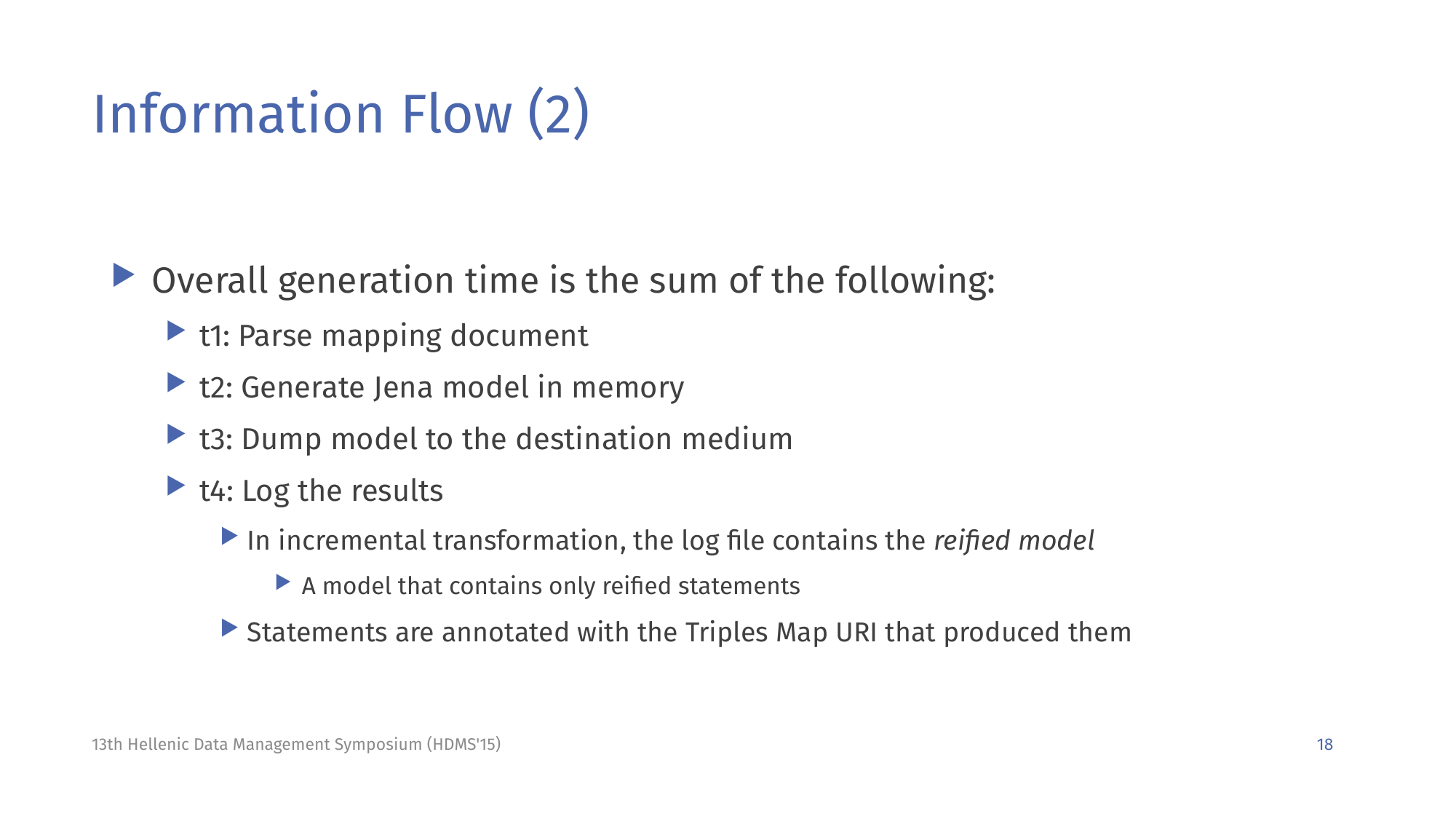

# Information Flow (2)
Overall generation time is the sum of the following:
t1: Parse mapping document
t2: Generate Jena model in memory
t3: Dump model to the destination medium
t4: Log the results
In incremental transformation, the log file contains the reified model
A model that contains only reified statements
Statements are annotated with the Triples Map URI that produced them

13th Hellenic Data Management Symposium (HDMS'15)
18